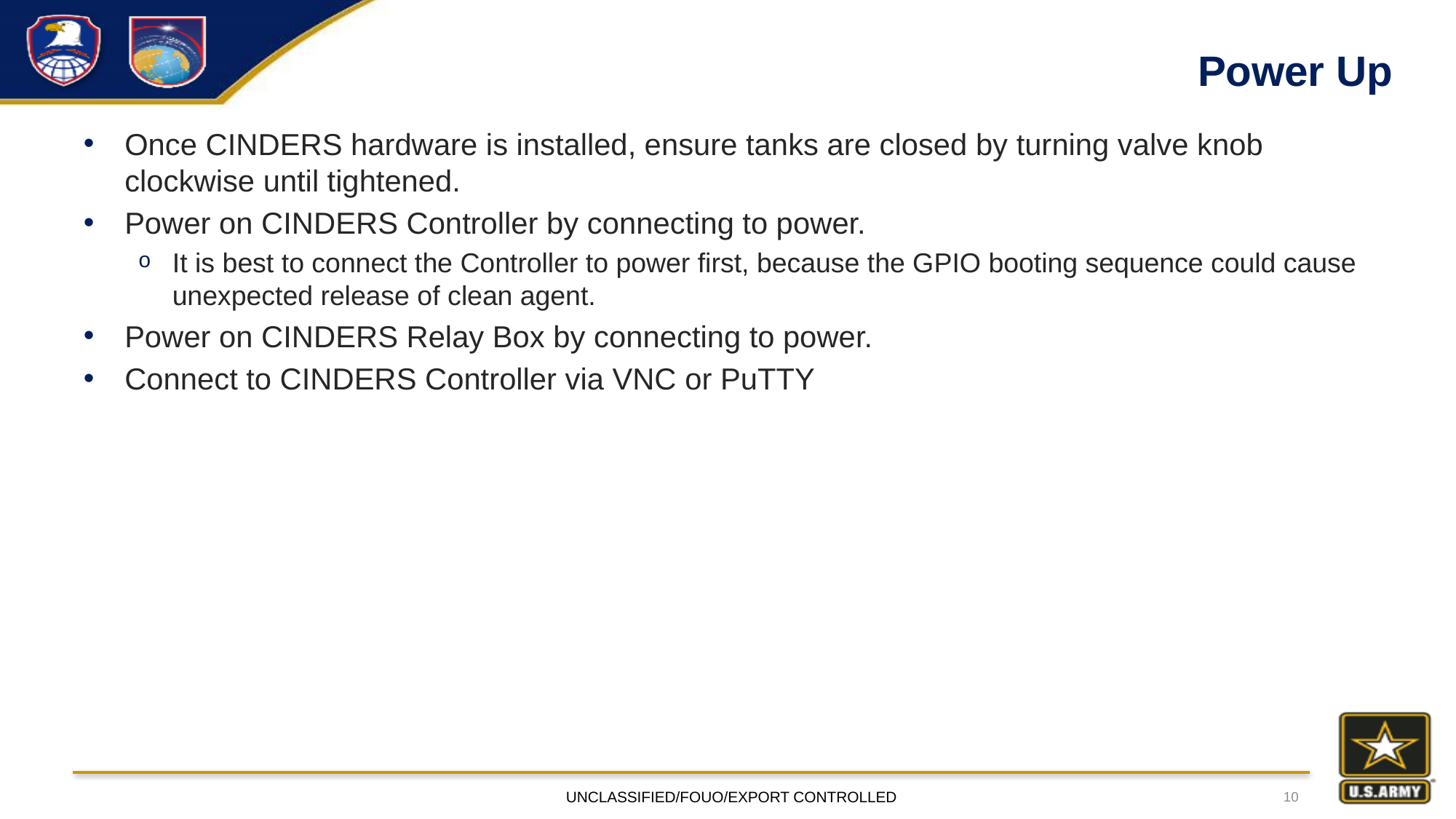

# Power Up
Once CINDERS hardware is installed, ensure tanks are closed by turning valve knob clockwise until tightened.
Power on CINDERS Controller by connecting to power.
It is best to connect the Controller to power first, because the GPIO booting sequence could cause unexpected release of clean agent.
Power on CINDERS Relay Box by connecting to power.
Connect to CINDERS Controller via VNC or PuTTY

UNCLASSIFIED/FOUO/EXPORT CONTROLLED
10